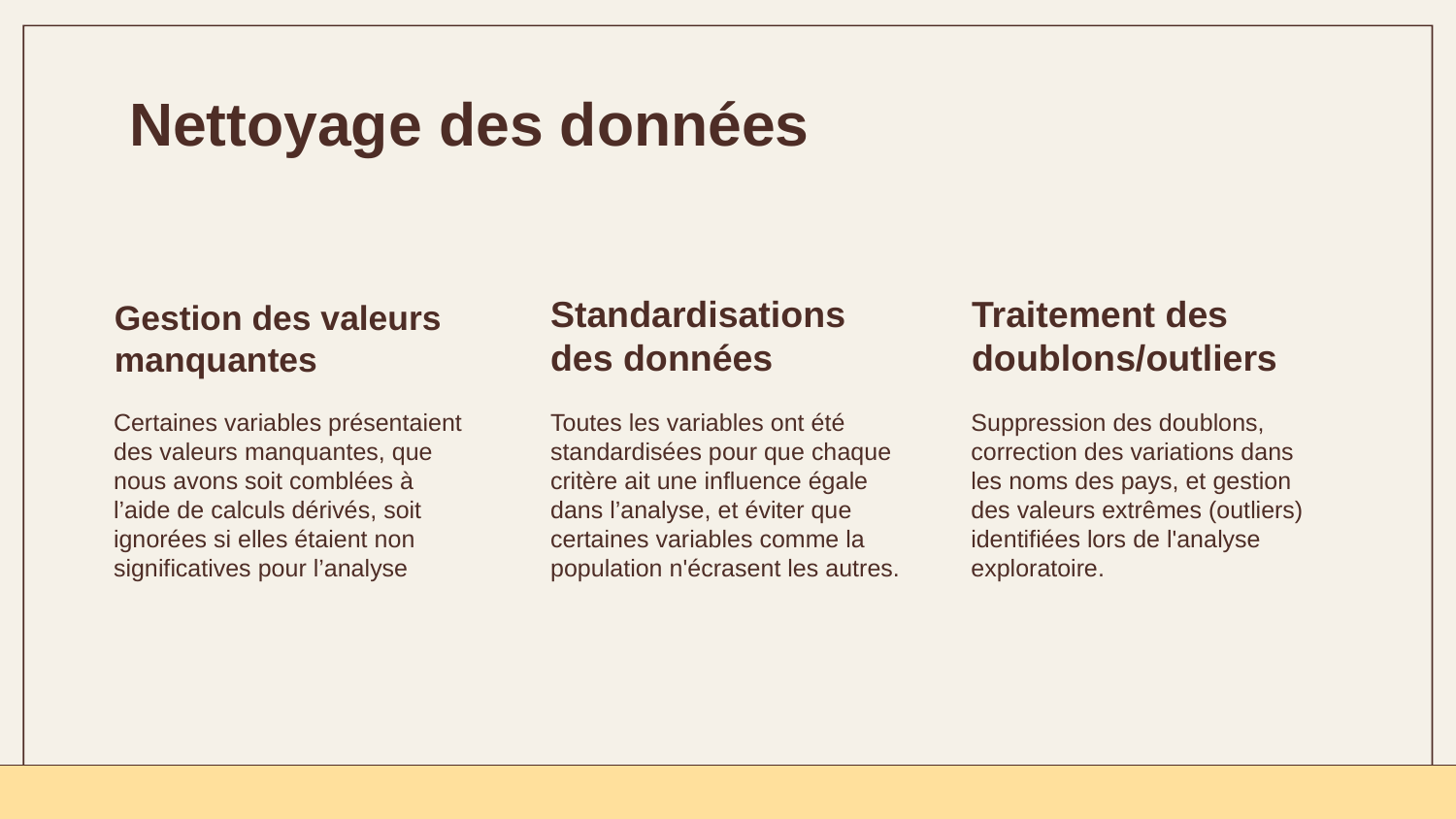

# Nettoyage des données
Gestion des valeurs manquantes
Standardisations des données
Traitement des doublons/outliers
Toutes les variables ont été standardisées pour que chaque critère ait une influence égale dans l’analyse, et éviter que certaines variables comme la population n'écrasent les autres.
Suppression des doublons, correction des variations dans les noms des pays, et gestion des valeurs extrêmes (outliers) identifiées lors de l'analyse exploratoire.
Certaines variables présentaient des valeurs manquantes, que nous avons soit comblées à l’aide de calculs dérivés, soit ignorées si elles étaient non significatives pour l’analyse